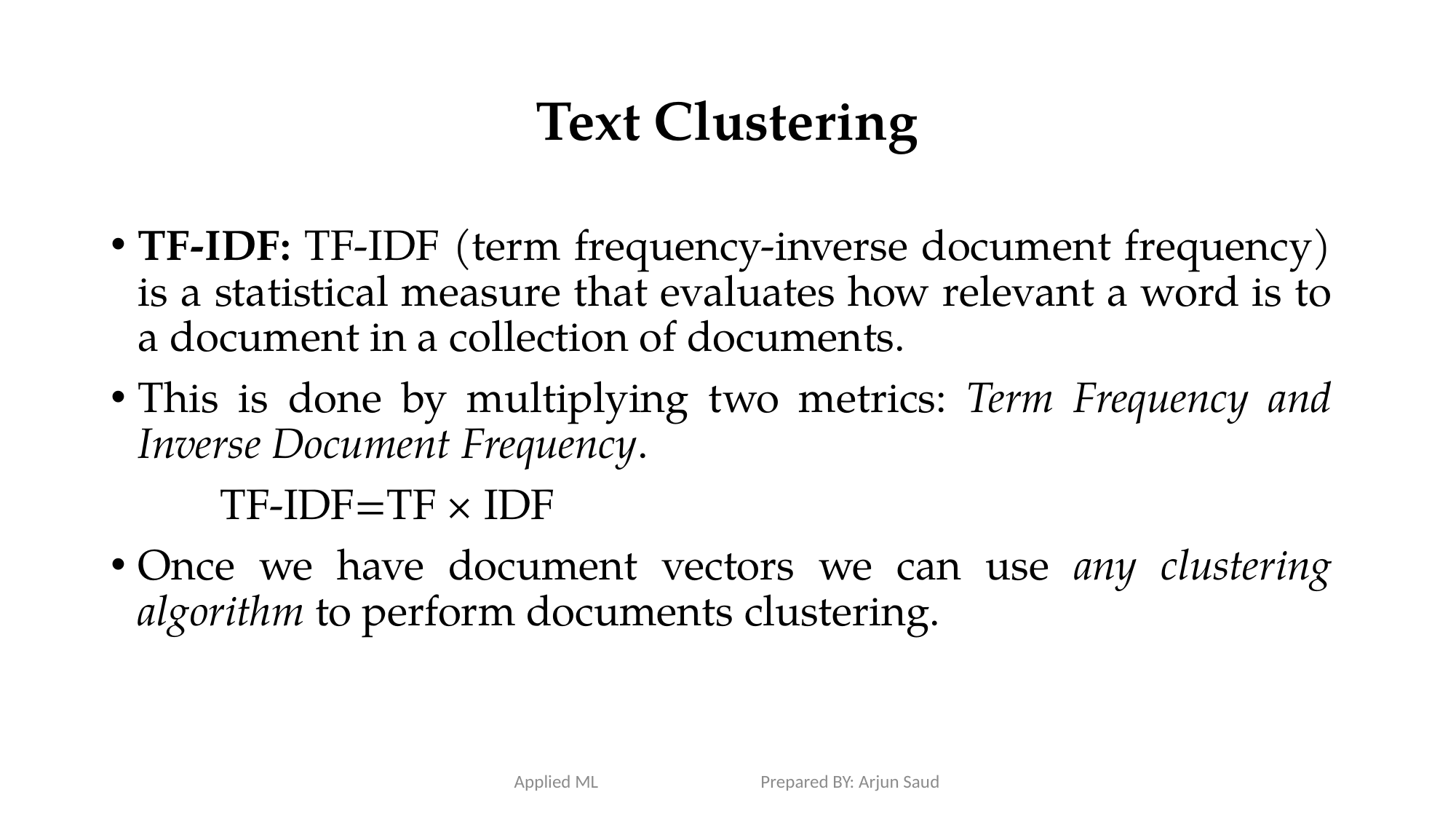

# Text Clustering
TF-IDF: TF-IDF (term frequency-inverse document frequency) is a statistical measure that evaluates how relevant a word is to a document in a collection of documents.
This is done by multiplying two metrics: Term Frequency and Inverse Document Frequency.
	TF-IDF=TF × IDF
Once we have document vectors we can use any clustering algorithm to perform documents clustering.
Applied ML                                       Prepared BY: Arjun Saud